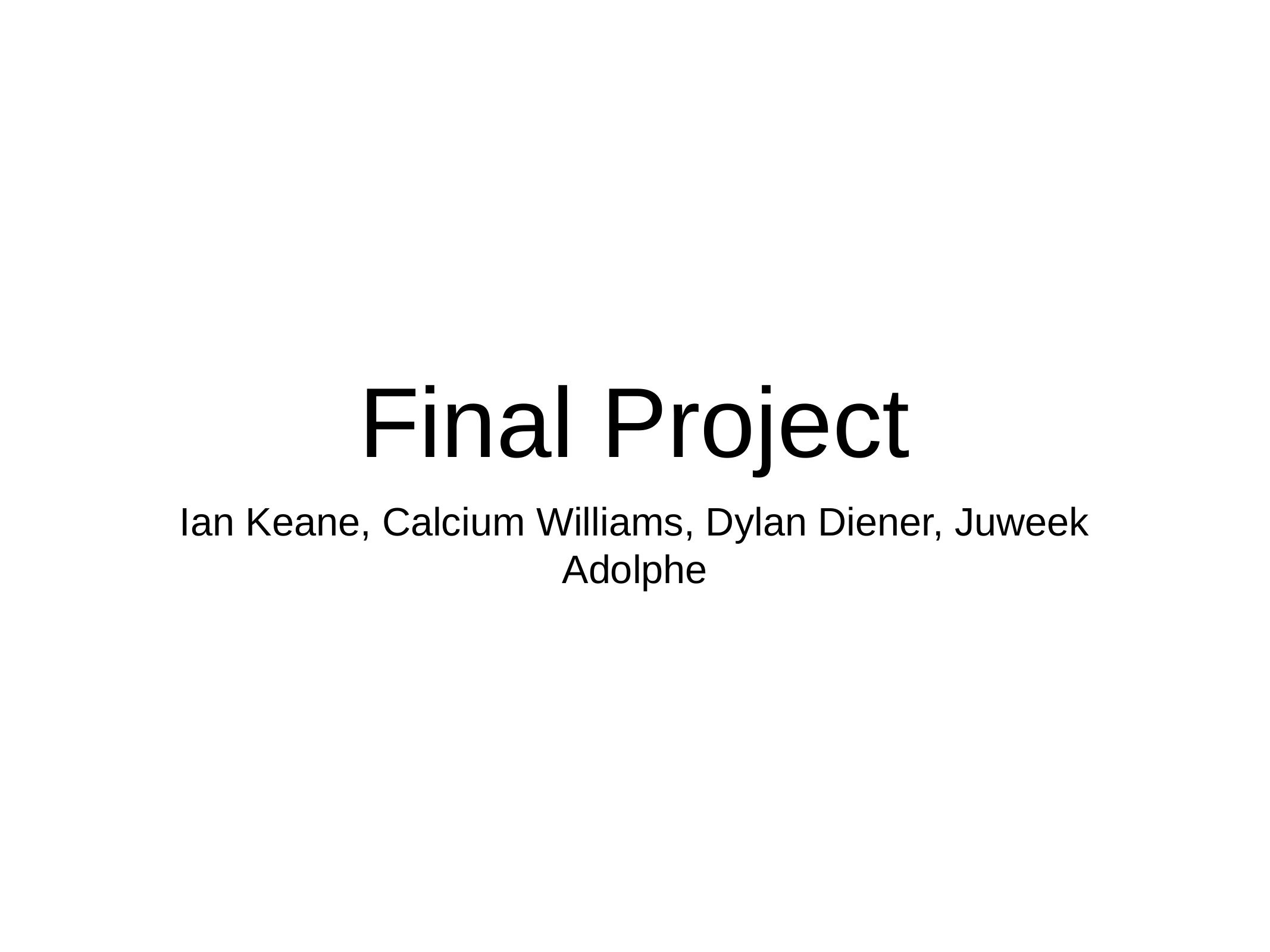

# Final Project
Ian Keane, Calcium Williams, Dylan Diener, Juweek Adolphe